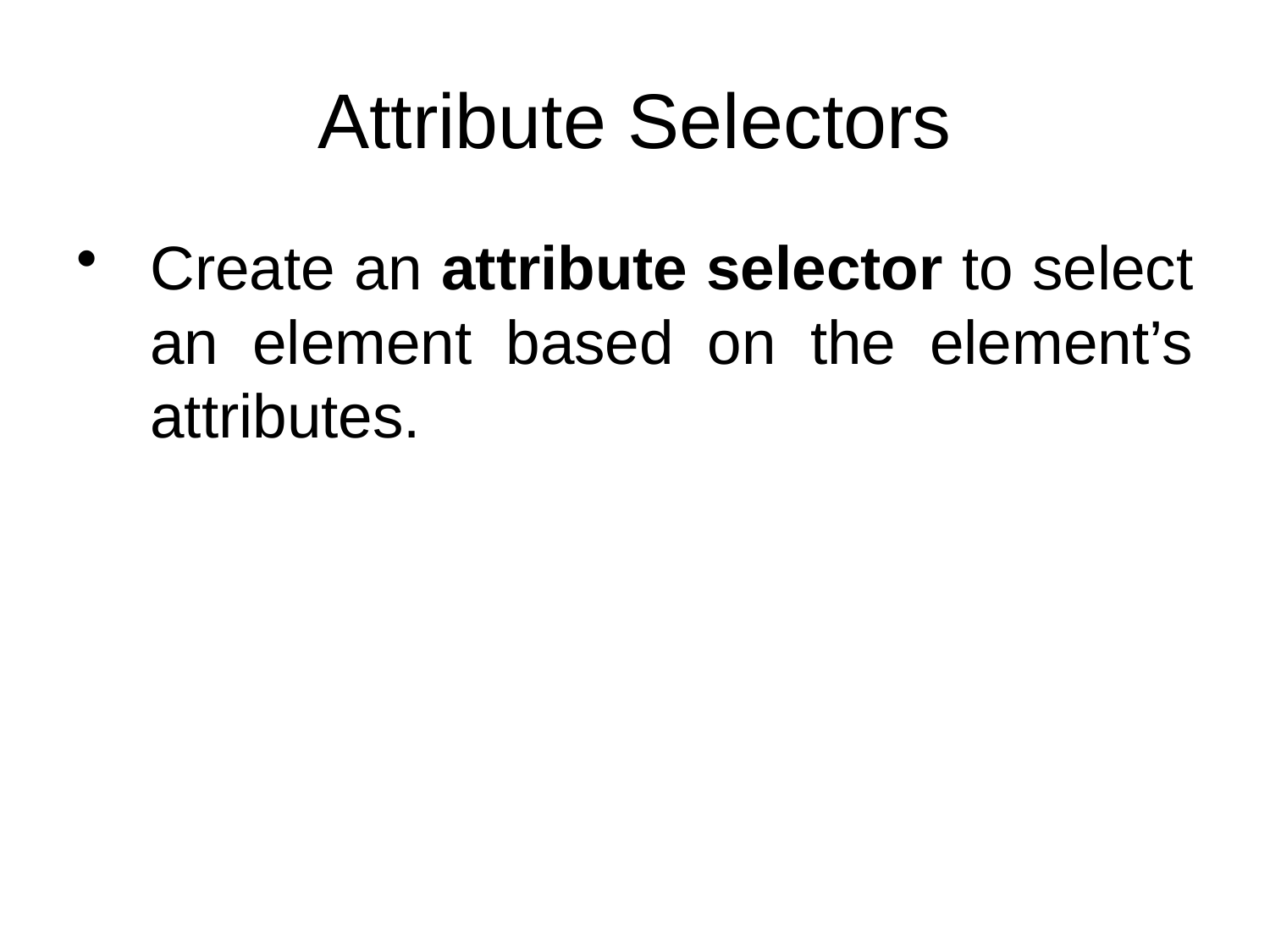

# Attribute Selectors
Create an attribute selector to select an element based on the element’s attributes.